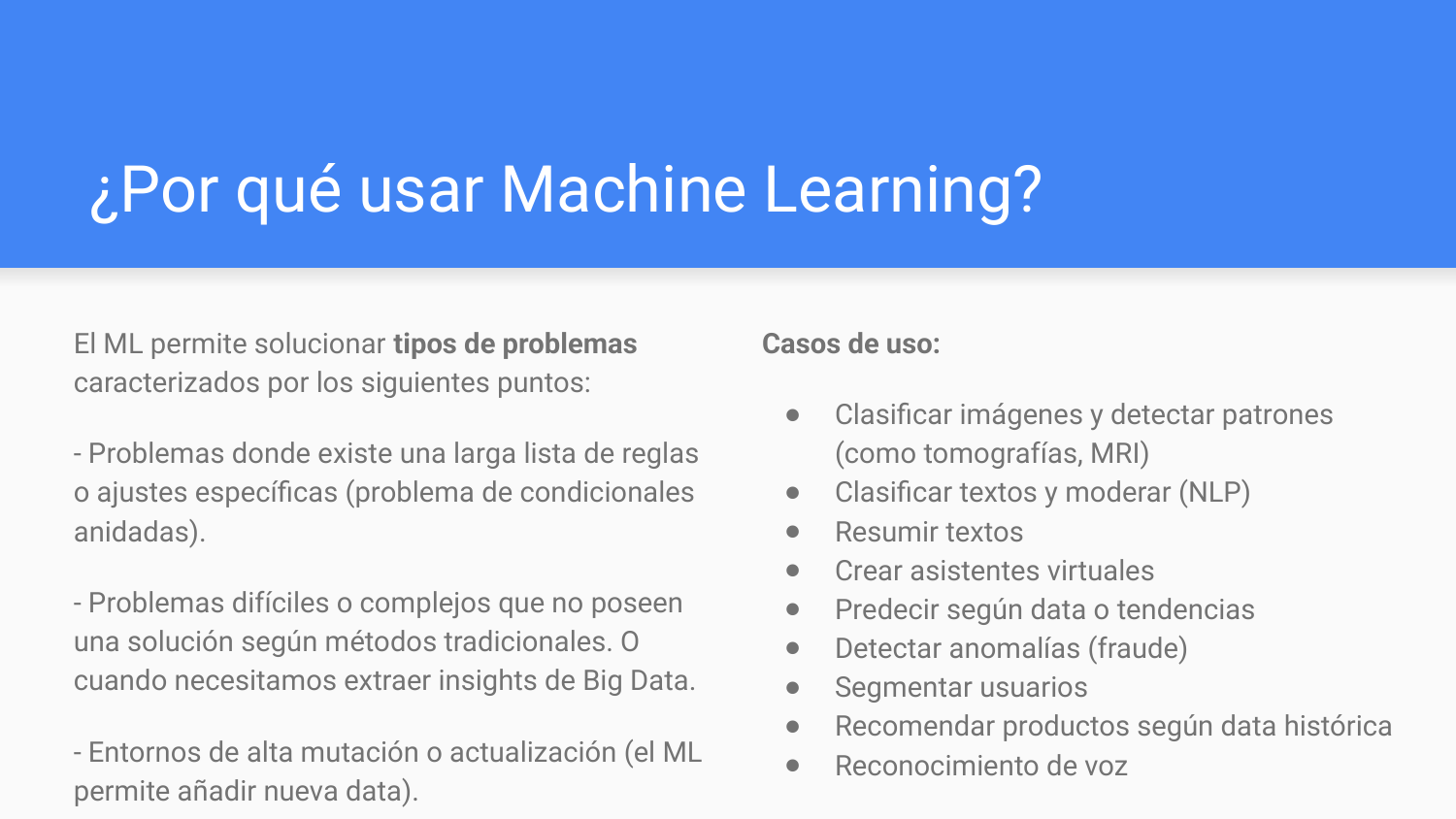

# ¿Por qué usar Machine Learning?
El ML permite solucionar tipos de problemas caracterizados por los siguientes puntos:
- Problemas donde existe una larga lista de reglas o ajustes específicas (problema de condicionales anidadas).
- Problemas difíciles o complejos que no poseen una solución según métodos tradicionales. O cuando necesitamos extraer insights de Big Data.
- Entornos de alta mutación o actualización (el ML permite añadir nueva data).
Casos de uso:
Clasificar imágenes y detectar patrones (como tomografías, MRI)
Clasificar textos y moderar (NLP)
Resumir textos
Crear asistentes virtuales
Predecir según data o tendencias
Detectar anomalías (fraude)
Segmentar usuarios
Recomendar productos según data histórica
Reconocimiento de voz